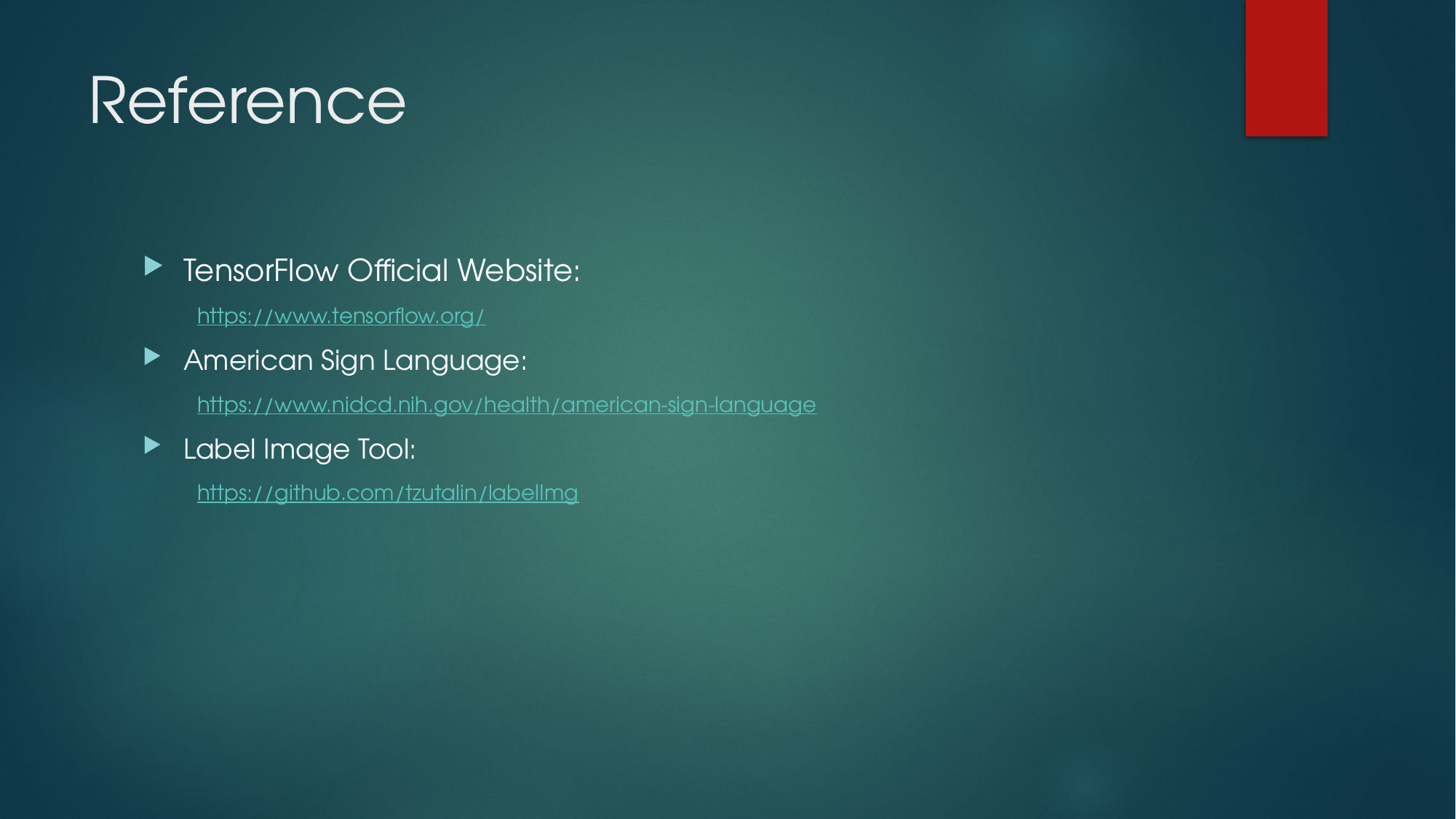

# Reference
TensorFlow Official Website:
https://www.tensorflow.org/
American Sign Language:
https://www.nidcd.nih.gov/health/american-sign-language
Label Image Tool:
https://github.com/tzutalin/labelImg